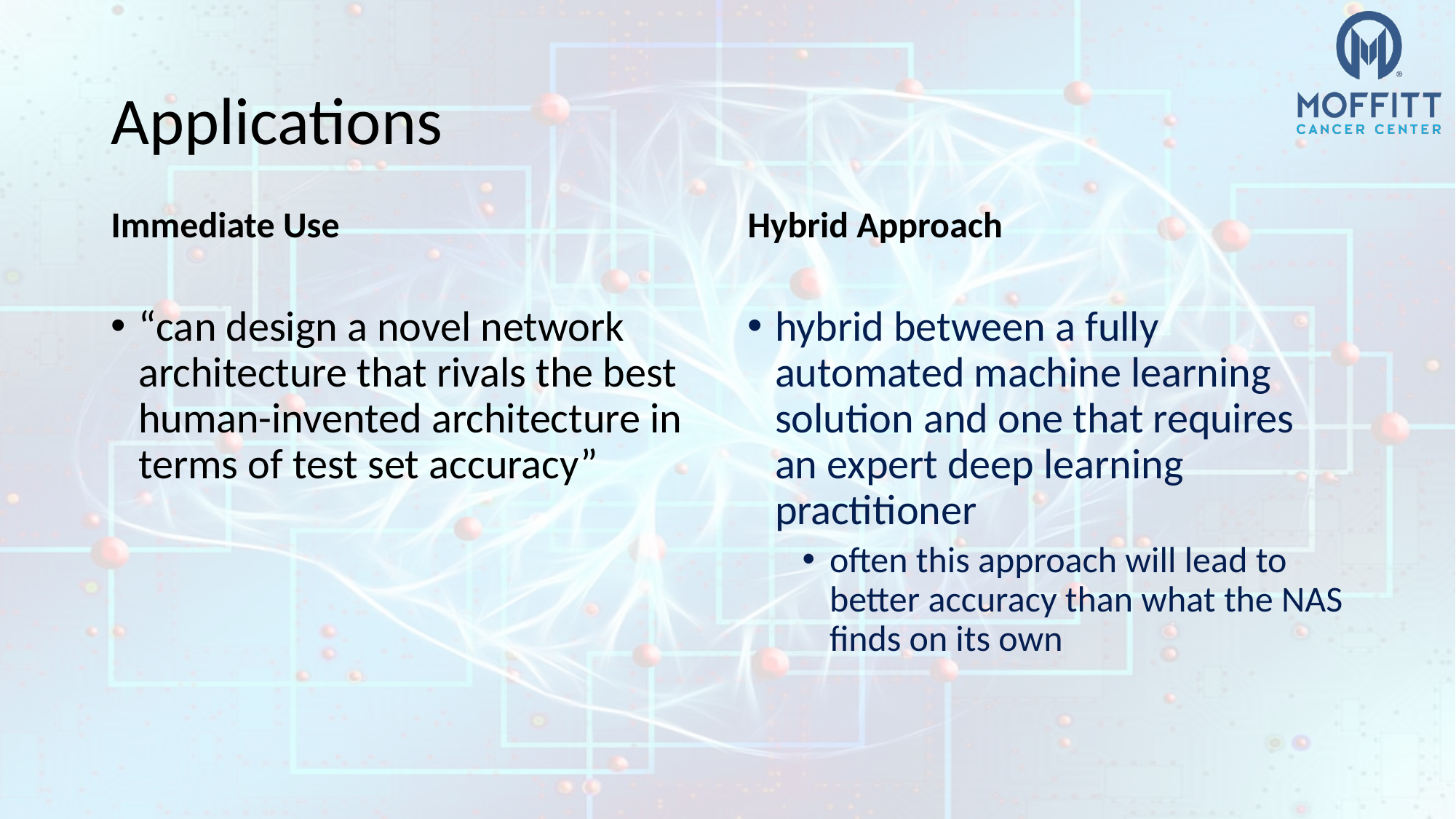

# Applications
Immediate Use
Hybrid Approach
“can design a novel network architecture that rivals the best human-invented architecture in terms of test set accuracy”

hybrid between a fully automated machine learning solution and one that requires an expert deep learning practitioner
often this approach will lead to better accuracy than what the NAS finds on its own